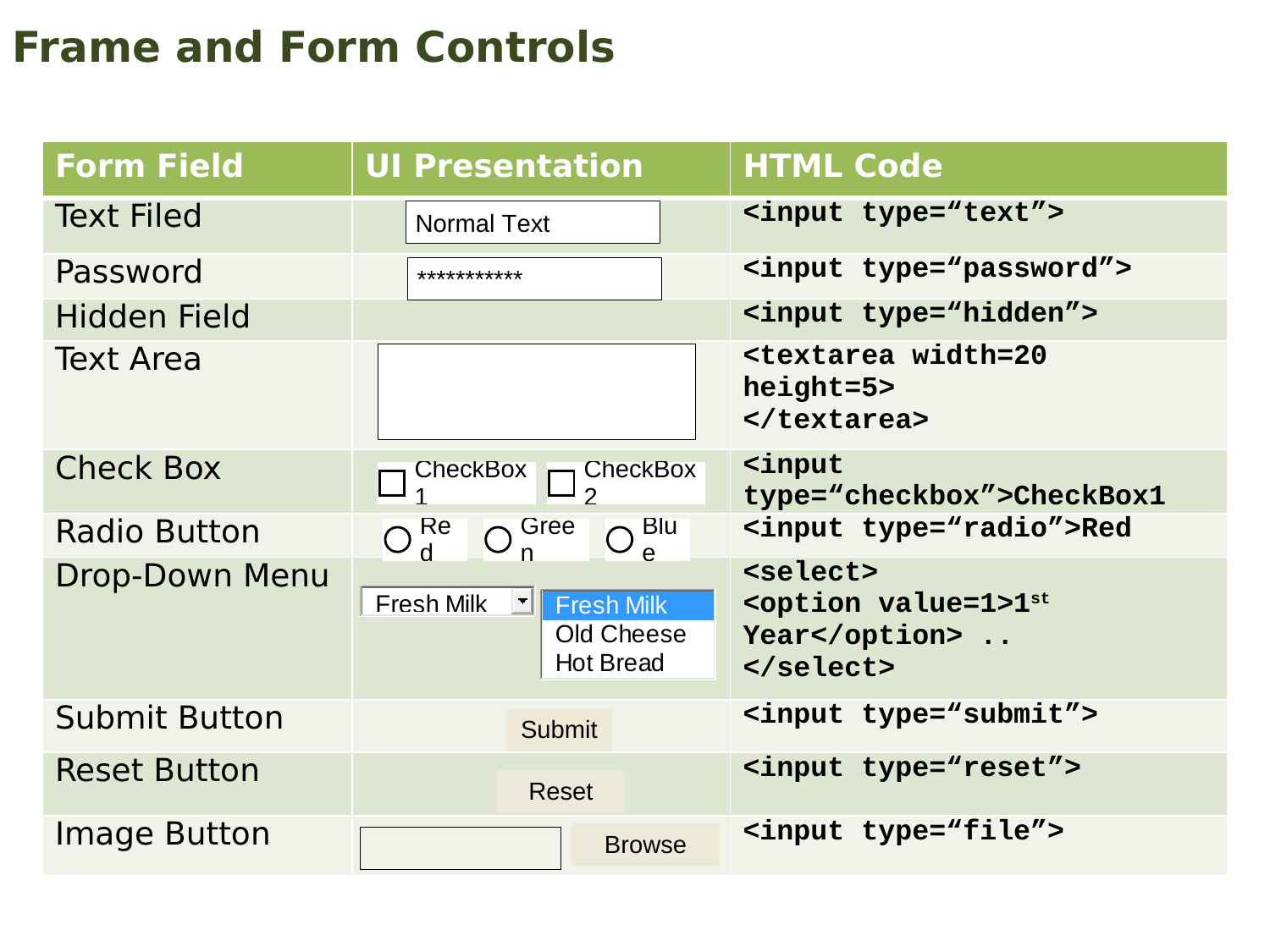

Frame and Form Controls
| Form Field | UI Presentation | HTML Code |
| --- | --- | --- |
| Text Filed |  | <input type=“text”> |
| Password |  | <input type=“password”> |
| Hidden Field |  | <input type=“hidden”> |
| Text Area |  | <textarea width=20 height=5> </textarea> |
| Check Box |  | <input type=“checkbox”>CheckBox1 |
| Radio Button |  | <input type=“radio”>Red |
| Drop-Down Menu |  | <select> <option value=1>1st Year</option> .. </select> |
| Submit Button |  | <input type=“submit”> |
| Reset Button |  | <input type=“reset”> |
| Image Button |  | <input type=“file”> |